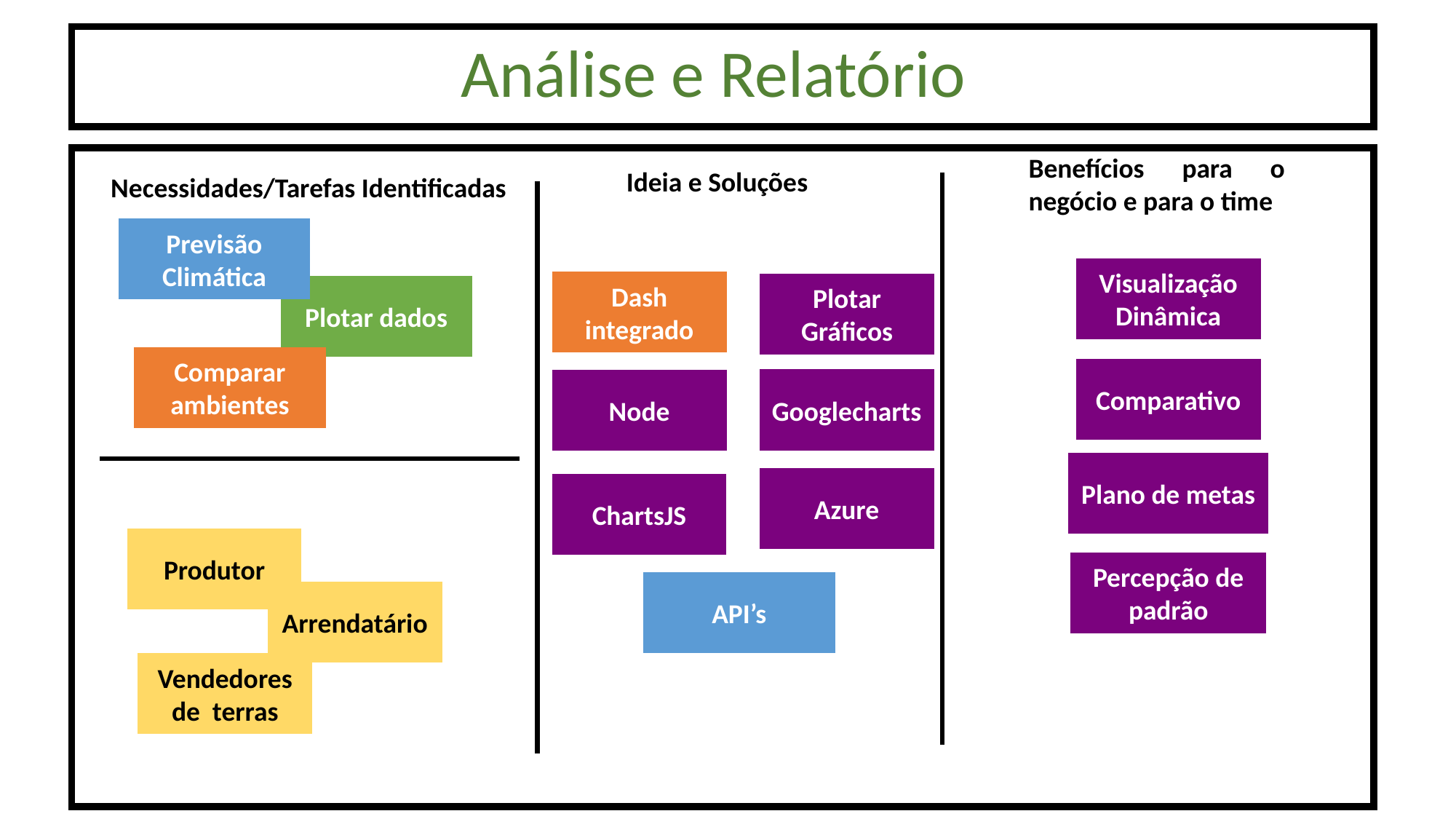

Análise e Relatório

Benefícios para o negócio e para o time
Ideia e Soluções
Necessidades/Tarefas Identificadas
#
Previsão Climática
Visualização Dinâmica
Dash integrado
Plotar Gráficos
Plotar dados
Comparar
ambientes
Comparativo
Googlecharts
Node

Plano de metas
Azure
ChartsJS
Produtor
Percepção de padrão
API’s
Arrendatário
Vendedores de  terras